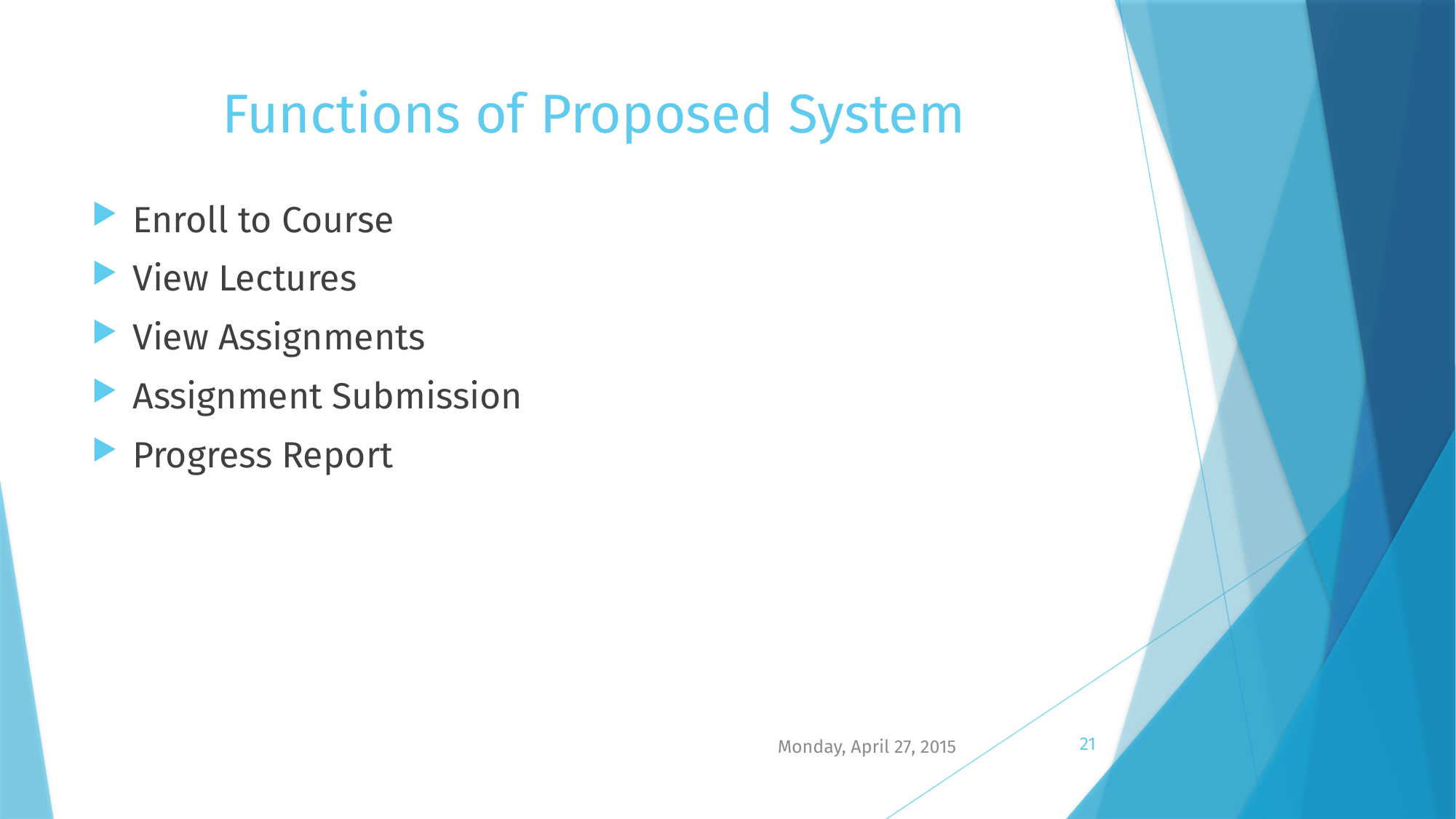

# Functions of Proposed System
Enroll to Course
View Lectures
View Assignments
Assignment Submission
Progress Report

21
Monday, April 27, 2015